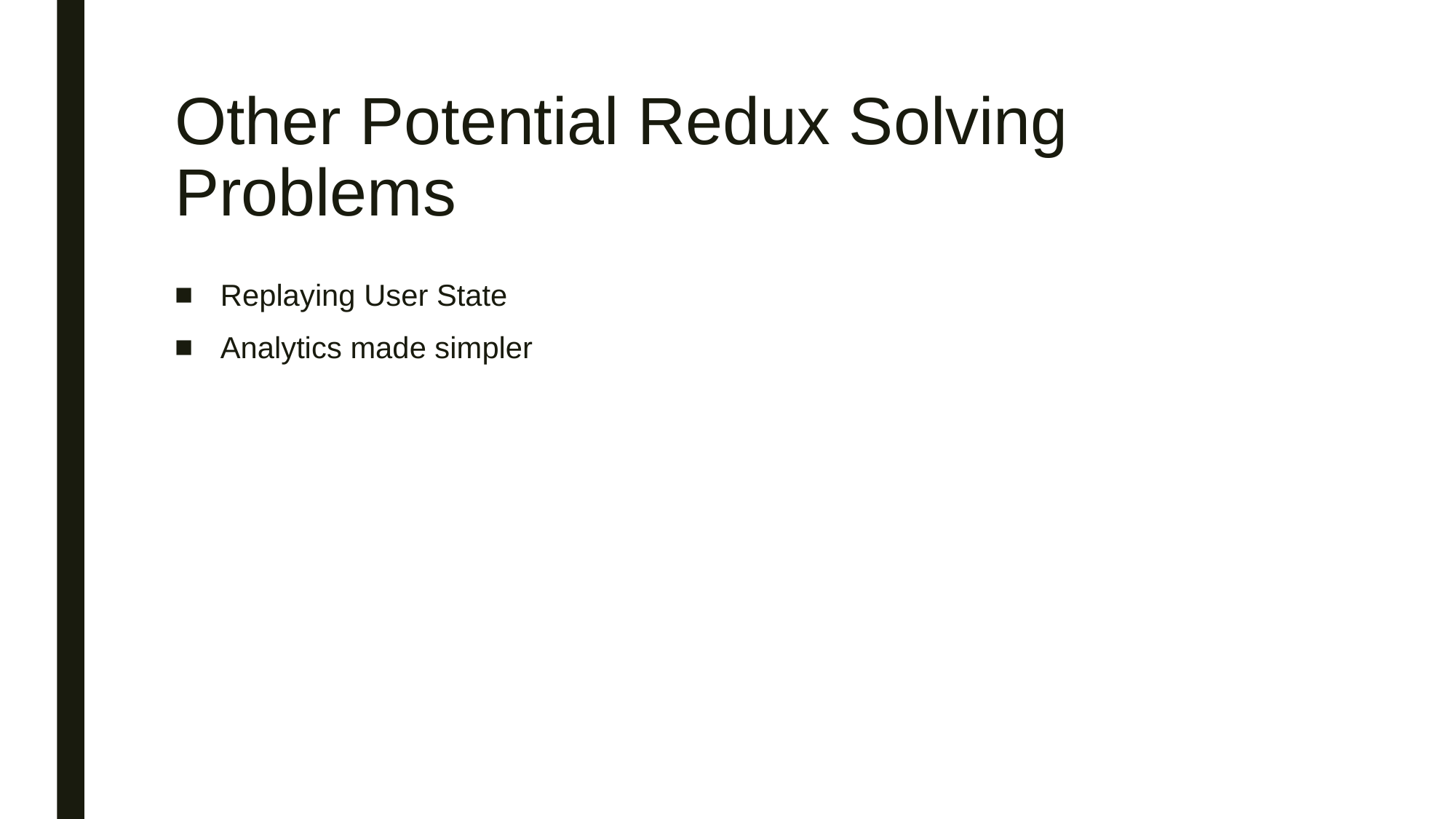

# Other Potential Redux Solving Problems
Replaying User State
Analytics made simpler